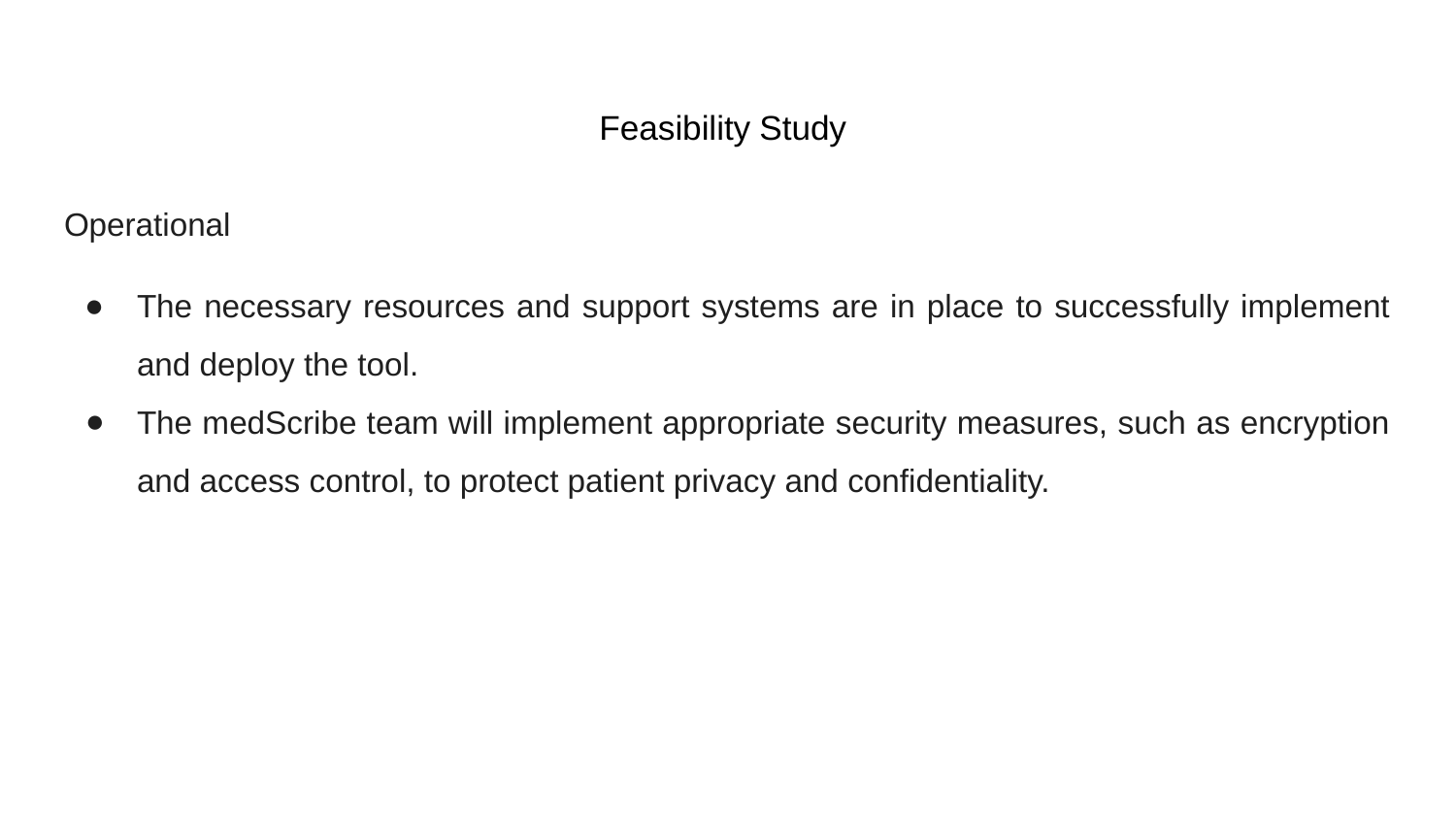

# Feasibility Study

Operational
The necessary resources and support systems are in place to successfully implement and deploy the tool.
The medScribe team will implement appropriate security measures, such as encryption and access control, to protect patient privacy and confidentiality.